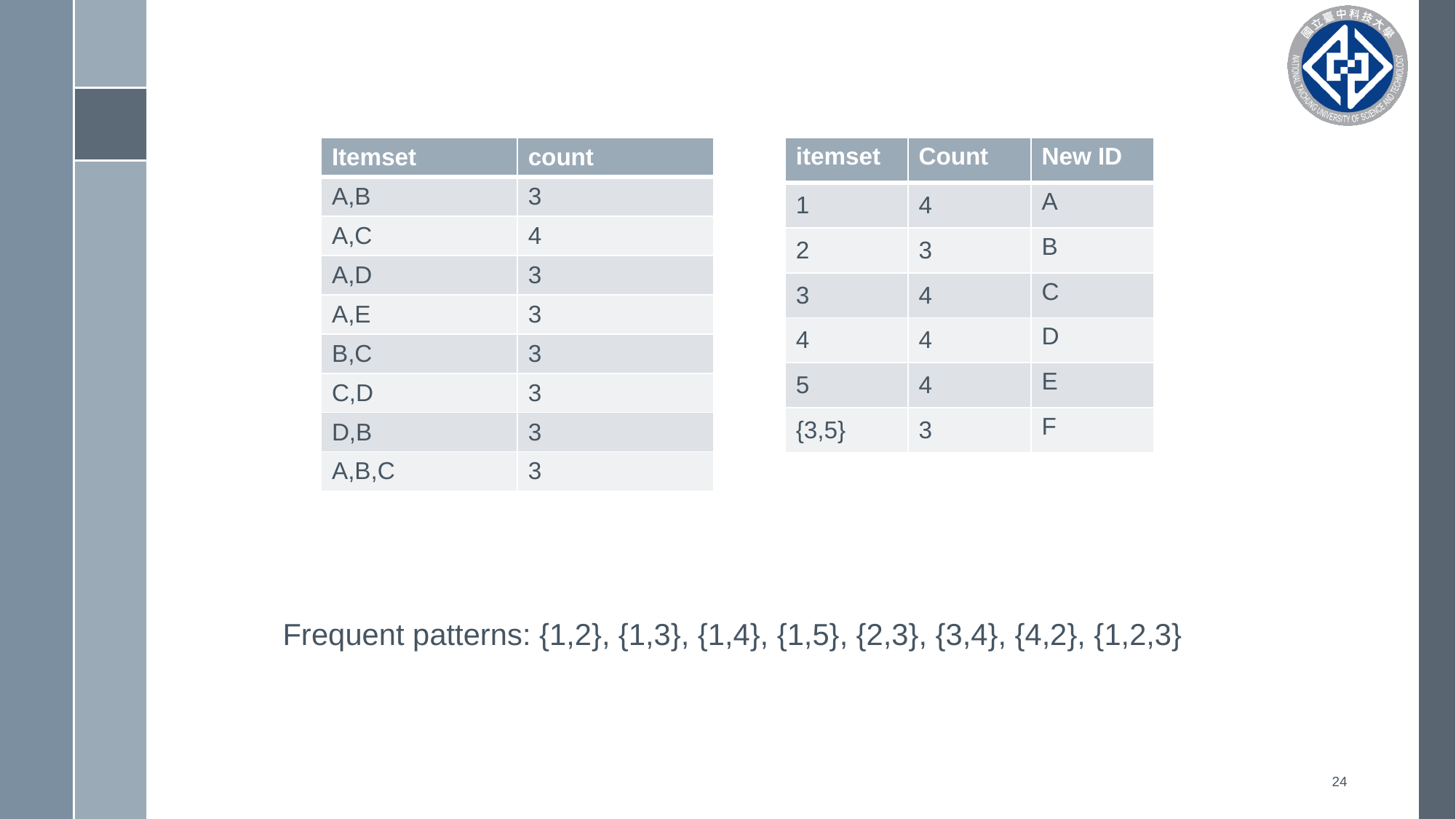

| Itemset | count |
| --- | --- |
| A,B | 3 |
| A,C | 4 |
| A,D | 3 |
| A,E | 3 |
| B,C | 3 |
| C,D | 3 |
| D,B | 3 |
| A,B,C | 3 |
| itemset | Count | New ID |
| --- | --- | --- |
| 1 | 4 | A |
| 2 | 3 | B |
| 3 | 4 | C |
| 4 | 4 | D |
| 5 | 4 | E |
| {3,5} | 3 | F |
Frequent patterns: {1,2}, {1,3}, {1,4}, {1,5}, {2,3}, {3,4}, {4,2}, {1,2,3}
24